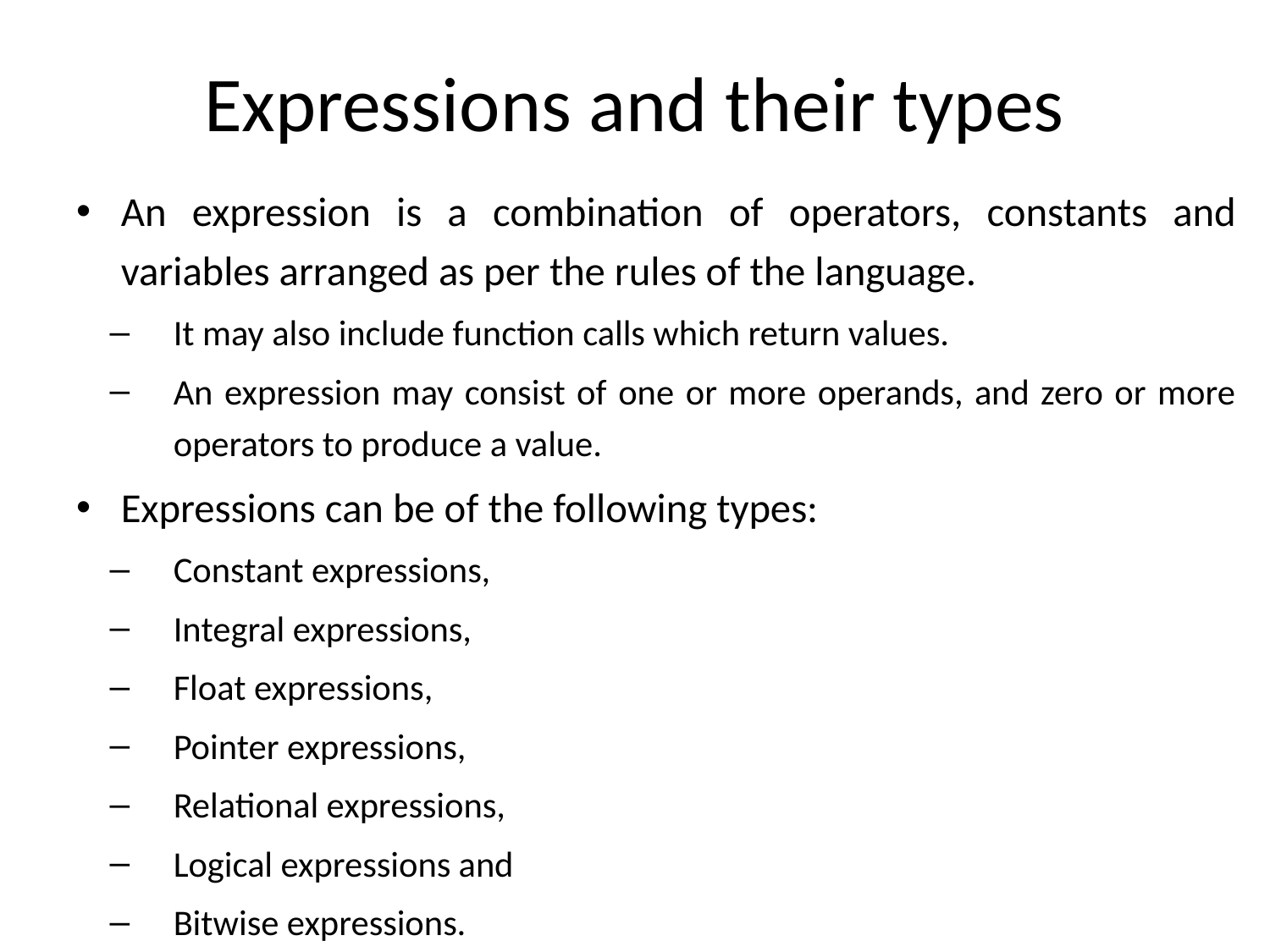

# Expressions and their types
An expression is a combination of operators, constants and variables arranged as per the rules of the language.
It may also include function calls which return values.
An expression may consist of one or more operands, and zero or more operators to produce a value.
Expressions can be of the following types:
Constant expressions,
Integral expressions,
Float expressions,
Pointer expressions,
Relational expressions,
Logical expressions and
Bitwise expressions.